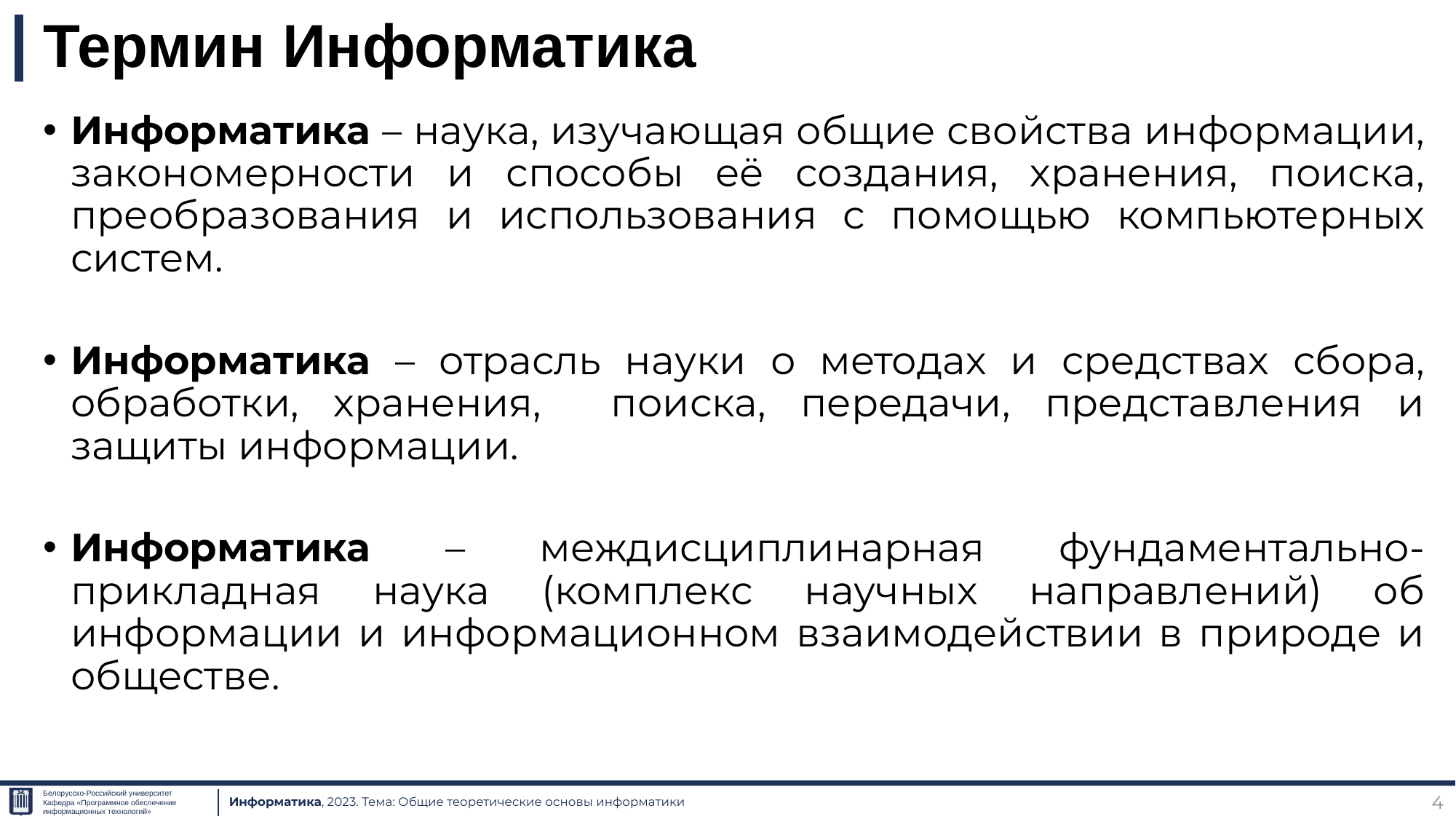

# Термин Информатика
Информатика – наука, изучающая общие свойства информации, закономерности и способы её создания, хранения, поиска, преобразования и использования с помощью компьютерных систем.

Информатика – отрасль науки о методах и средствах сбора, обработки, хранения,  поиска, передачи, представления и защиты информации.

Информатика – междисциплинарная фундаментально-прикладная наука (комплекс научных направлений) об информации и информационном взаимодействии в природе и обществе.

4